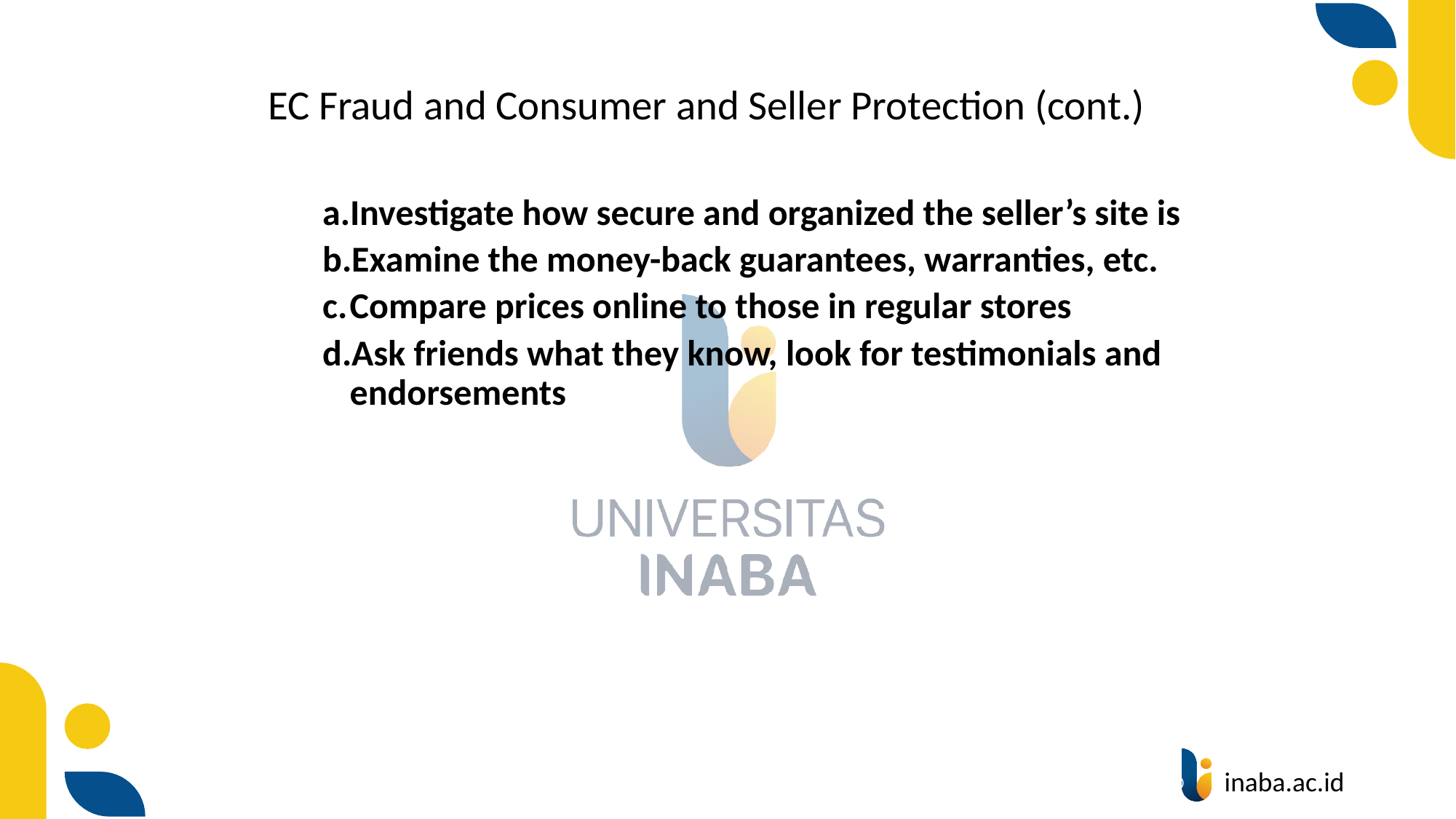

# EC Fraud and Consumer and Seller Protection (cont.)
Investigate how secure and organized the seller’s site is
Examine the money-back guarantees, warranties, etc.
Compare prices online to those in regular stores
Ask friends what they know, look for testimonials and endorsements
56
© Prentice Hall 2020